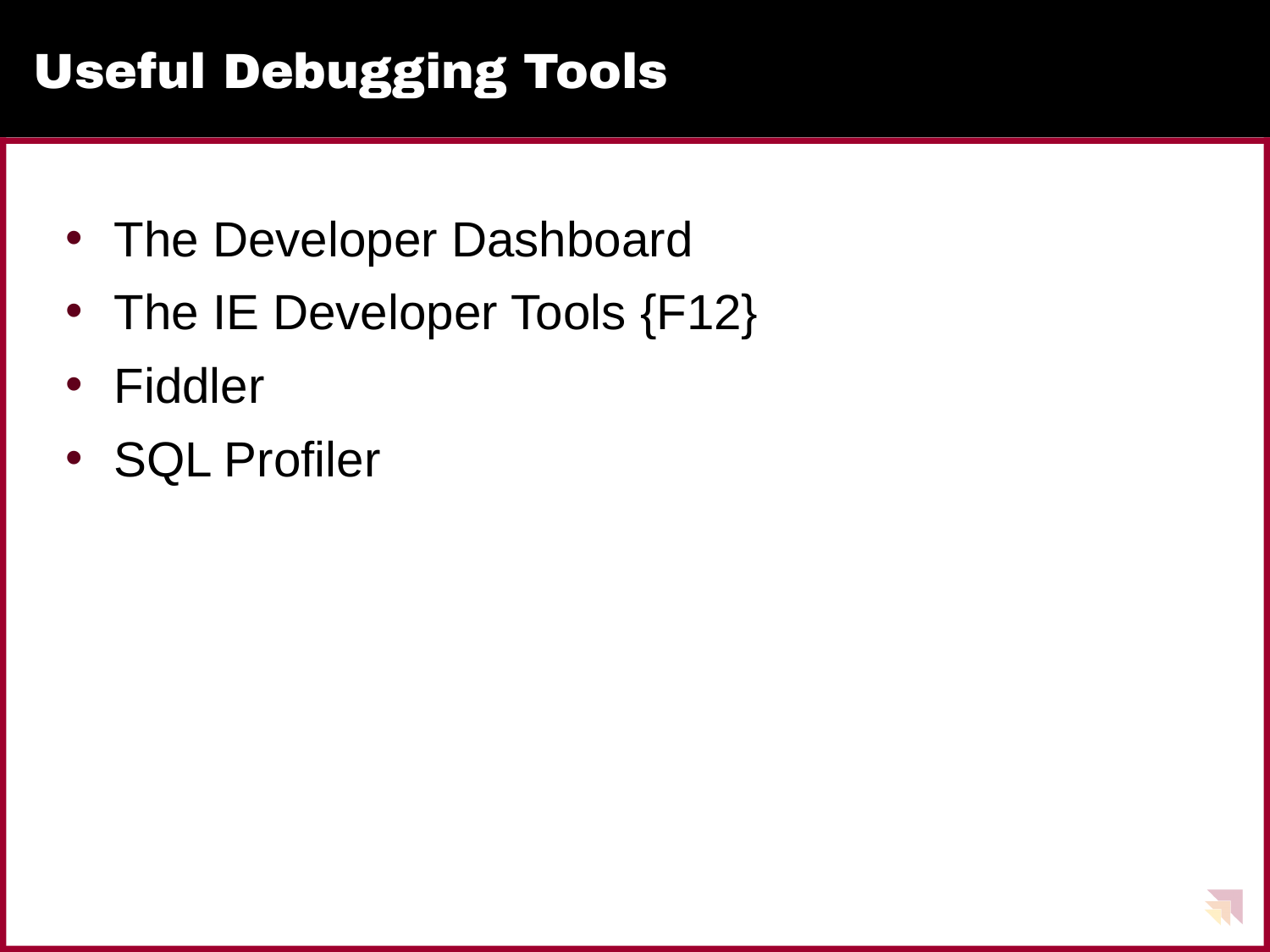

# Useful Debugging Tools
The Developer Dashboard
The IE Developer Tools {F12}
Fiddler
SQL Profiler